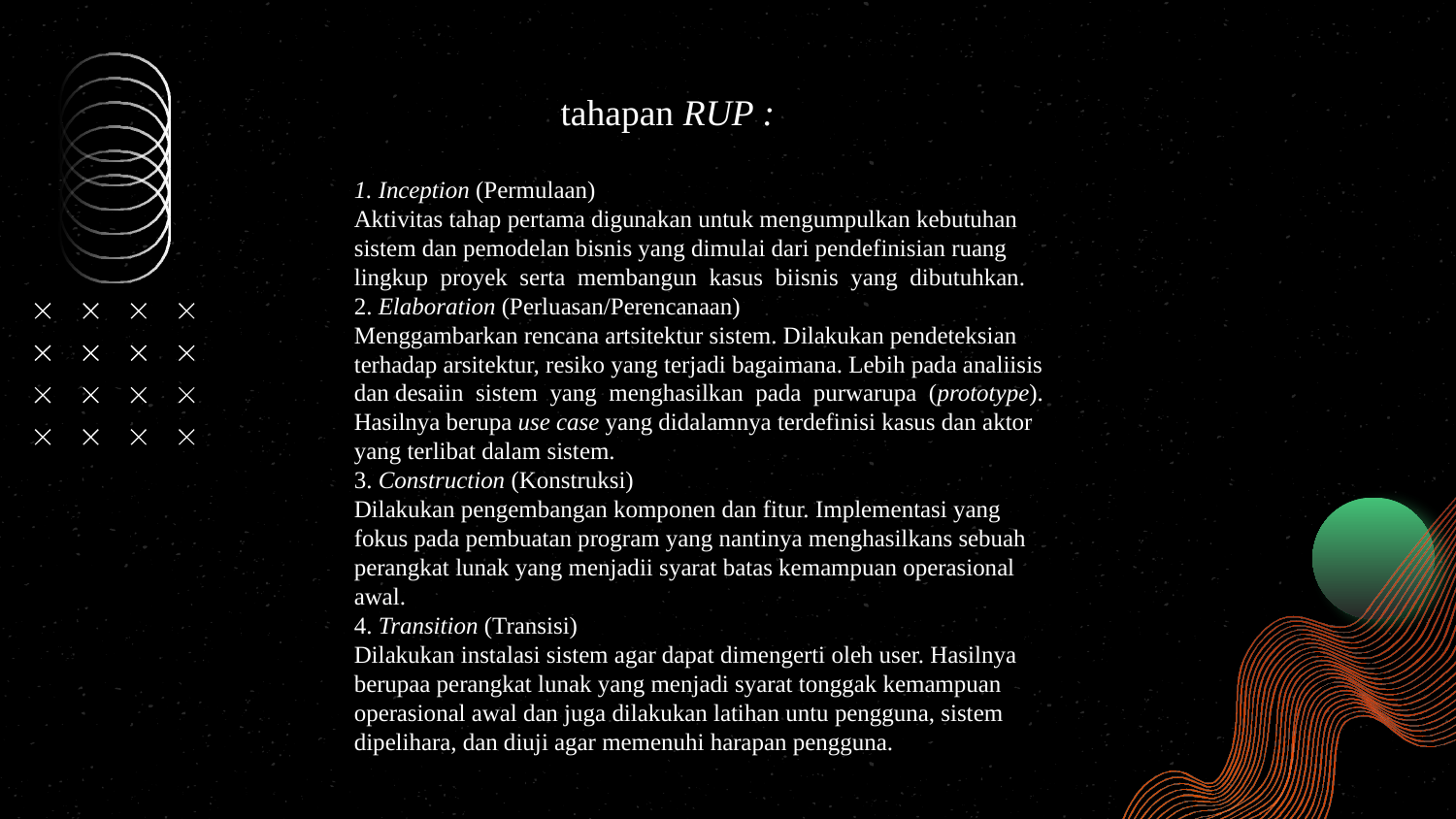

tahapan RUP :
1. Inception (Permulaan)
Aktivitas tahap pertama digunakan untuk mengumpulkan kebutuhan sistem dan pemodelan bisnis yang dimulai dari pendefinisian ruang lingkup  proyek  serta  membangun  kasus  biisnis  yang  dibutuhkan.
2. Elaboration (Perluasan/Perencanaan)
Menggambarkan rencana artsitektur sistem. Dilakukan pendeteksian terhadap arsitektur, resiko yang terjadi bagaimana. Lebih pada analiisis dan desaiin  sistem  yang  menghasilkan  pada  purwarupa  (prototype).  Hasilnya berupa use case yang didalamnya terdefinisi kasus dan aktor yang terlibat dalam sistem.
3. Construction (Konstruksi)
Dilakukan pengembangan komponen dan fitur. Implementasi yang fokus pada pembuatan program yang nantinya menghasilkans sebuah perangkat lunak yang menjadii syarat batas kemampuan operasional awal.
4. Transition (Transisi)
Dilakukan instalasi sistem agar dapat dimengerti oleh user. Hasilnya berupaa perangkat lunak yang menjadi syarat tonggak kemampuan operasional awal dan juga dilakukan latihan untu pengguna, sistem dipelihara, dan diuji agar memenuhi harapan pengguna.